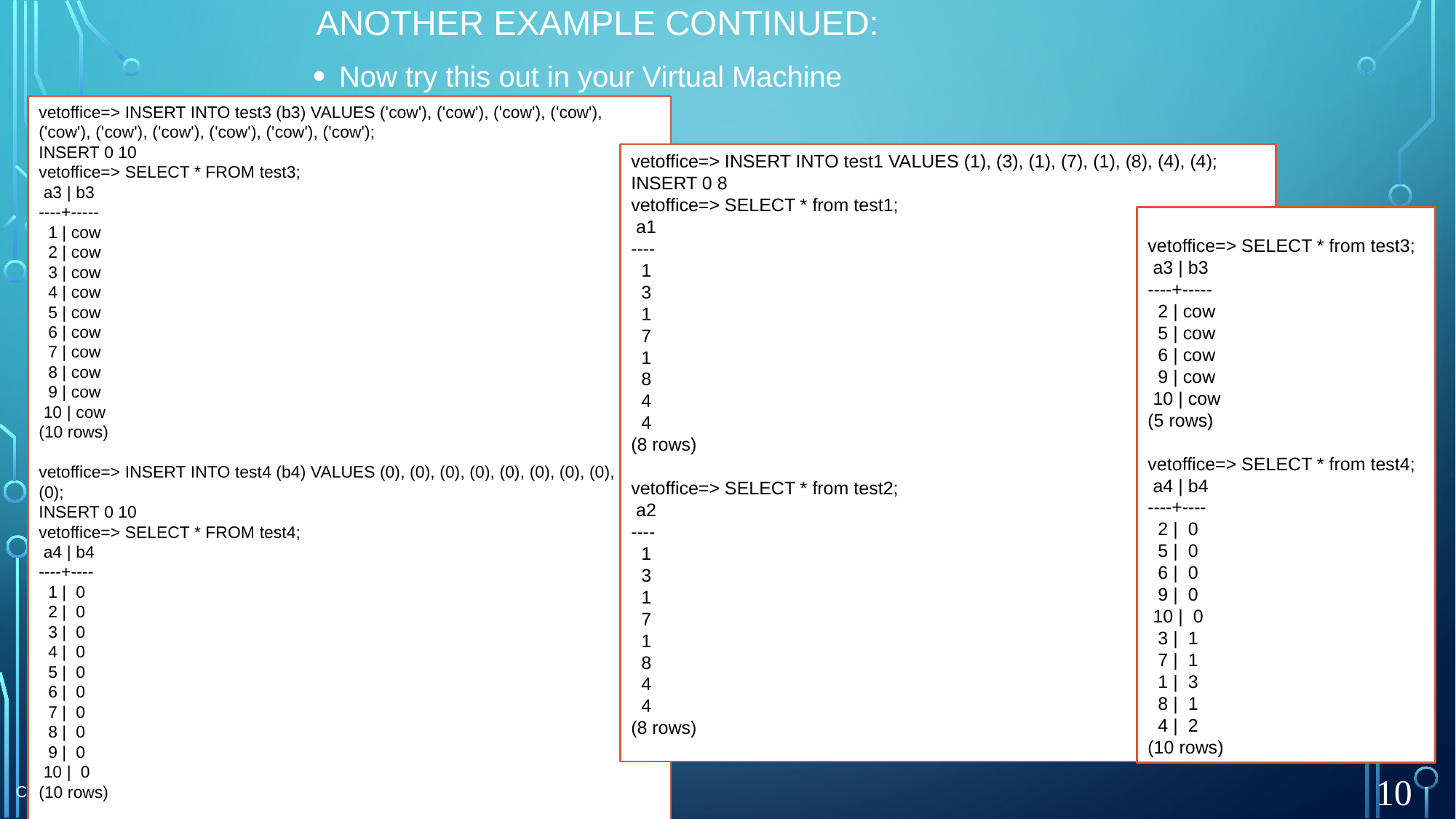

# Another Example Continued:
Now try this out in your Virtual Machine
vetoffice=> INSERT INTO test3 (b3) VALUES ('cow'), ('cow'), ('cow'), ('cow'), ('cow'), ('cow'), ('cow'), ('cow'), ('cow'), ('cow');
INSERT 0 10
vetoffice=> SELECT * FROM test3;
 a3 | b3
----+-----
  1 | cow
  2 | cow
  3 | cow
  4 | cow
  5 | cow
  6 | cow
  7 | cow
  8 | cow
  9 | cow
 10 | cow
(10 rows)

vetoffice=> INSERT INTO test4 (b4) VALUES (0), (0), (0), (0), (0), (0), (0), (0), (0), (0);
INSERT 0 10
vetoffice=> SELECT * FROM test4;
 a4 | b4
----+----
  1 |  0
  2 |  0
  3 |  0
  4 |  0
  5 |  0
  6 |  0
  7 |  0
  8 |  0
  9 |  0
 10 |  0
(10 rows)

vetoffice=> INSERT INTO test1 VALUES (1), (3), (1), (7), (1), (8), (4), (4);
INSERT 0 8
vetoffice=> SELECT * from test1;
 a1
----
  1
  3
  1
  7
  1
  8
  4
  4
(8 rows)

vetoffice=> SELECT * from test2;
 a2
----
  1
  3
  1
  7
  1
  8
  4
  4
(8 rows)

vetoffice=> SELECT * from test3;
 a3 | b3
----+-----
  2 | cow
  5 | cow
  6 | cow
  9 | cow
 10 | cow
(5 rows)

vetoffice=> SELECT * from test4;
 a4 | b4
----+----
  2 |  0
  5 |  0
  6 |  0
  9 |  0
 10 |  0
  3 |  1
  7 |  1
  1 |  3
  8 |  1
  4 |  2
(10 rows)
10
CS3319